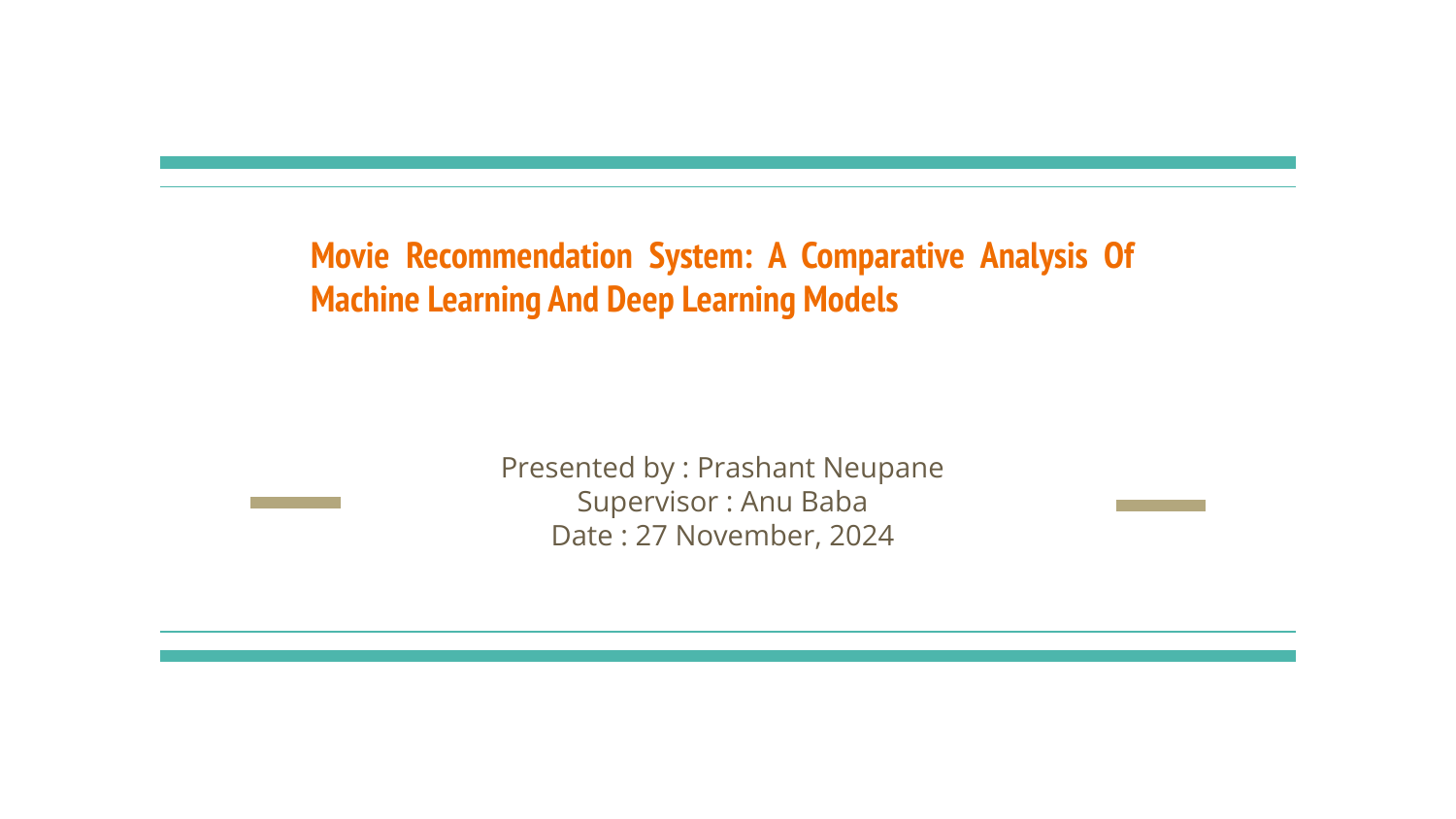

# Movie Recommendation System: A Comparative Analysis Of Machine Learning And Deep Learning Models

Presented by : Prashant Neupane
Supervisor : Anu Baba
Date : 27 November, 2024